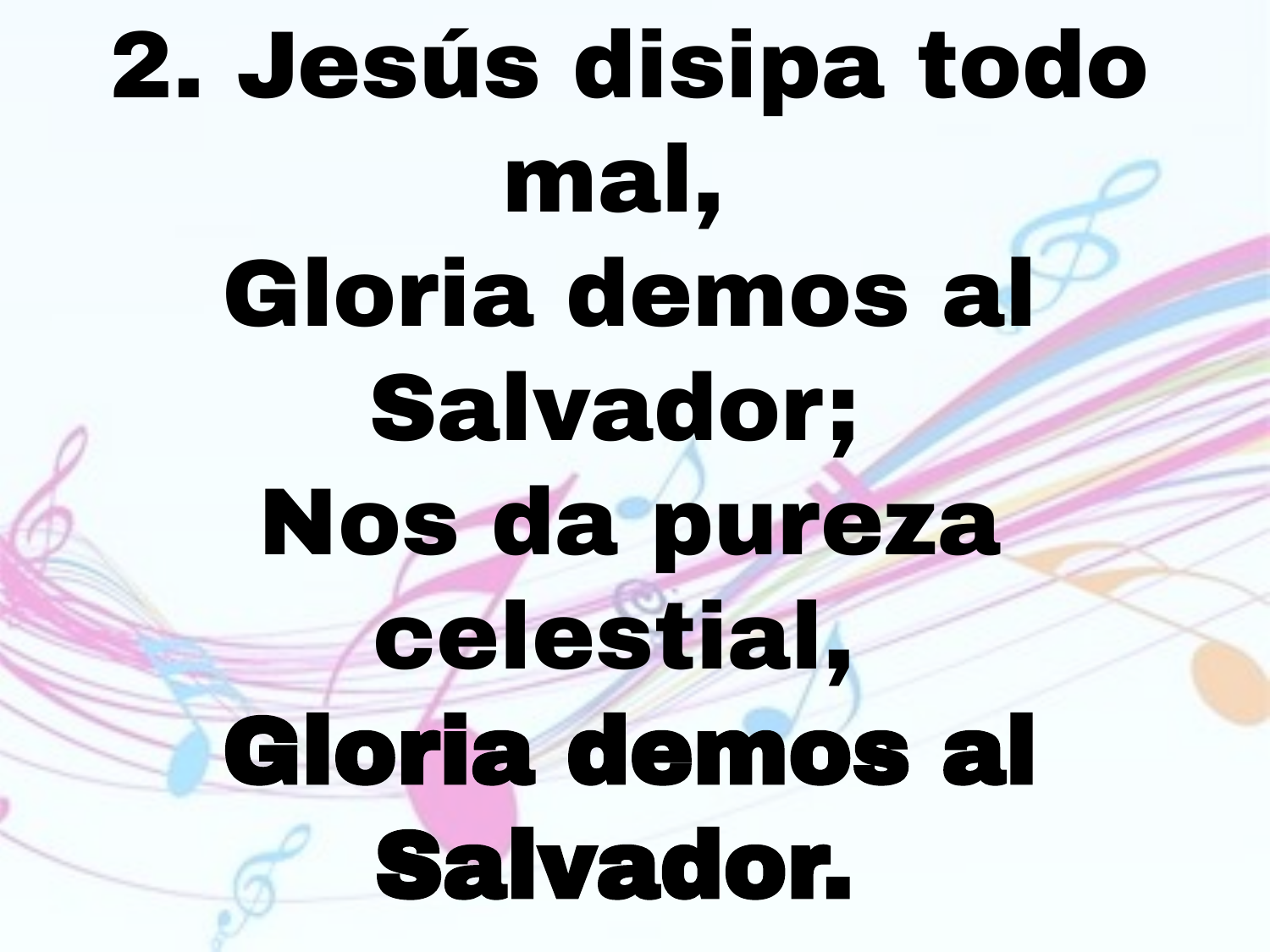

2. Jesús disipa todo mal,
Gloria demos al Salvador;
Nos da pureza celestial,
Gloria demos al Salvador.